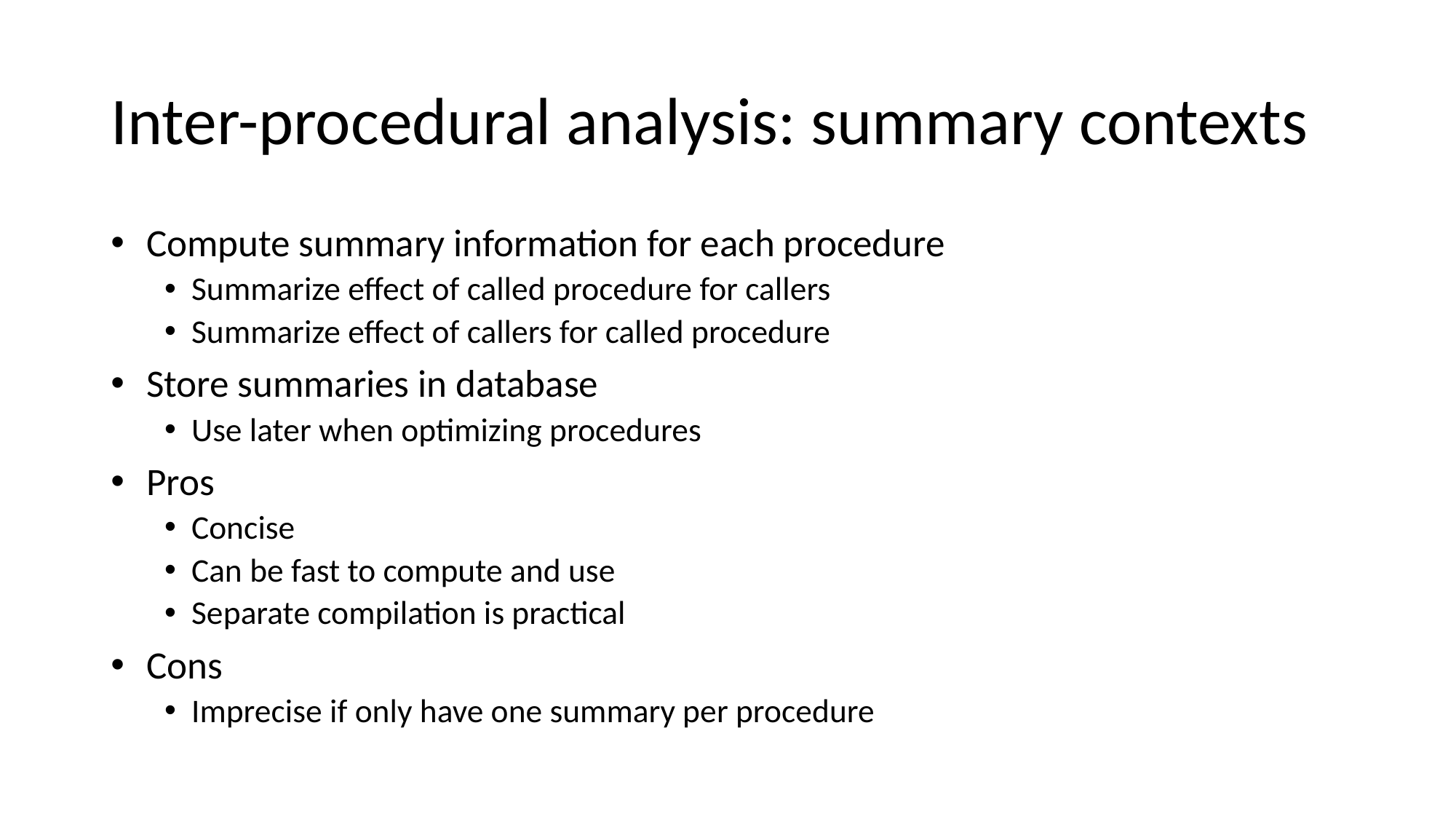

# Inter-procedural analysis: summary contexts
 Compute summary information for each procedure
Summarize effect of called procedure for callers
Summarize effect of callers for called procedure
 Store summaries in database
Use later when optimizing procedures
 Pros
Concise
Can be fast to compute and use
Separate compilation is practical
 Cons
Imprecise if only have one summary per procedure